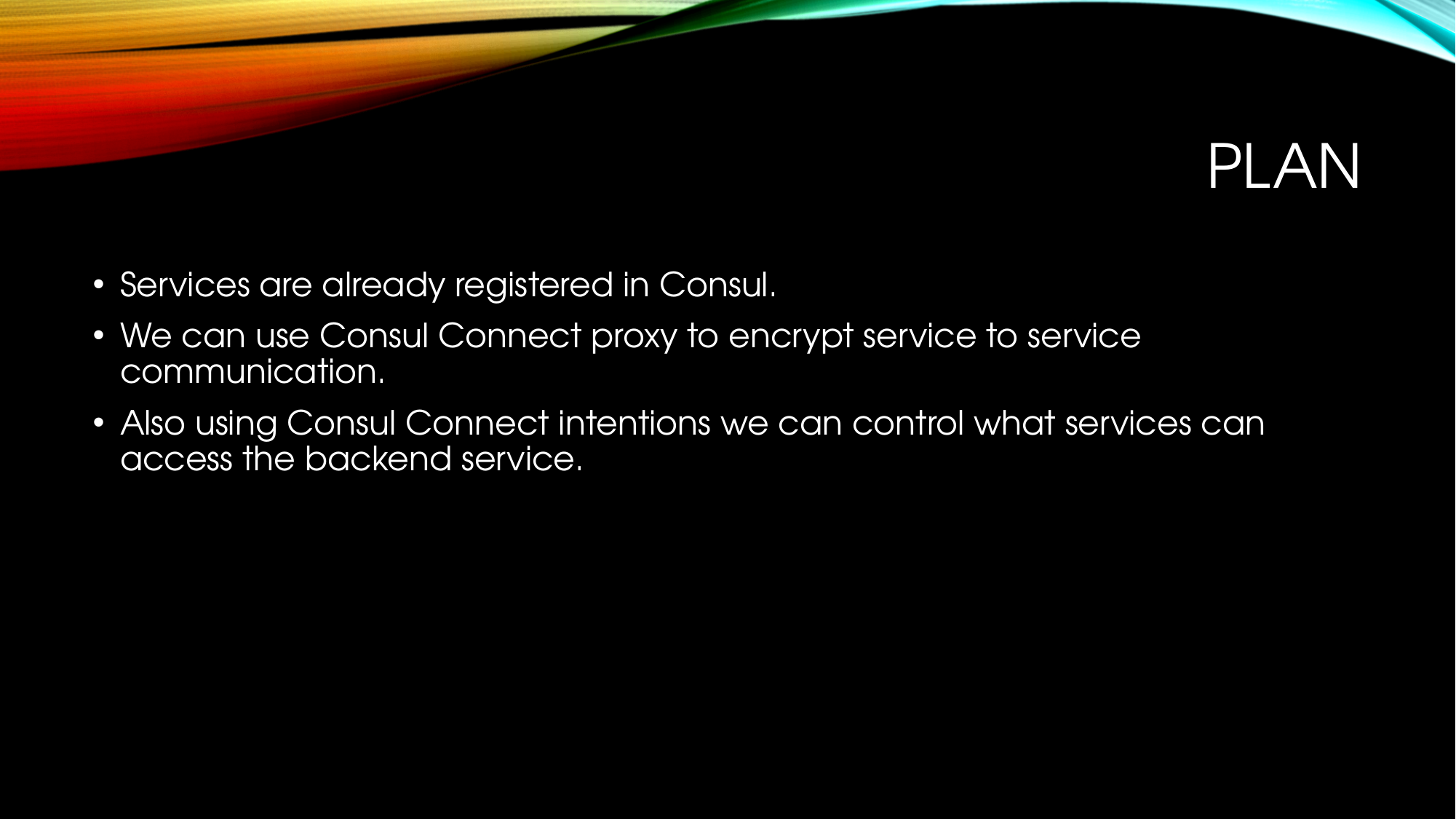

# Plan
Services are already registered in Consul.
We can use Consul Connect proxy to encrypt service to service communication.
Also using Consul Connect intentions we can control what services can access the backend service.